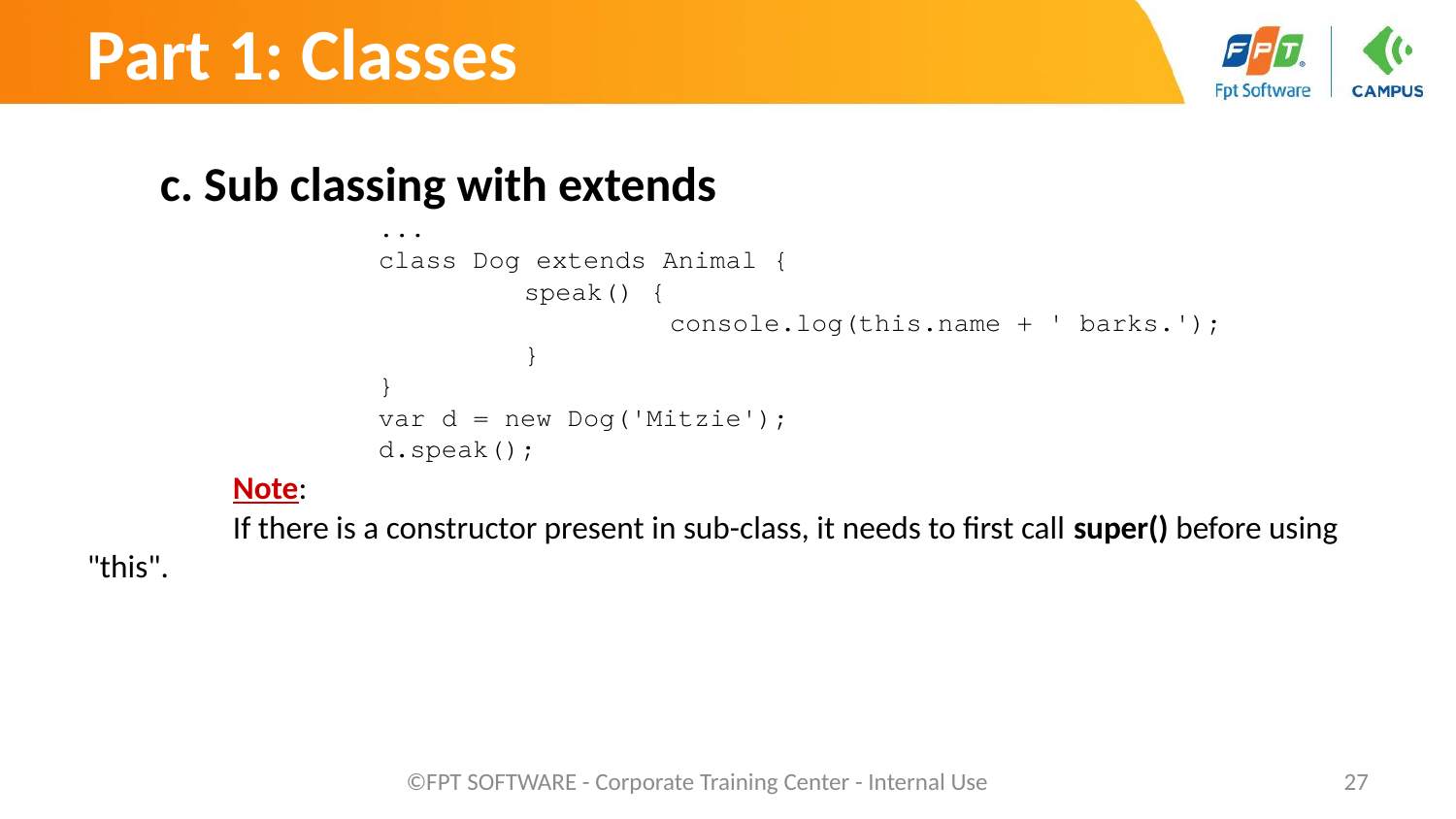

Part 1: Classes
c. Sub classing with extends
		...
		class Dog extends Animal {
  			speak() {
    				console.log(this.name + ' barks.');
  			}
		}
		var d = new Dog('Mitzie');
		d.speak();
	Note:
	If there is a constructor present in sub-class, it needs to first call super() before using "this".

©FPT SOFTWARE - Corporate Training Center - Internal Use
27